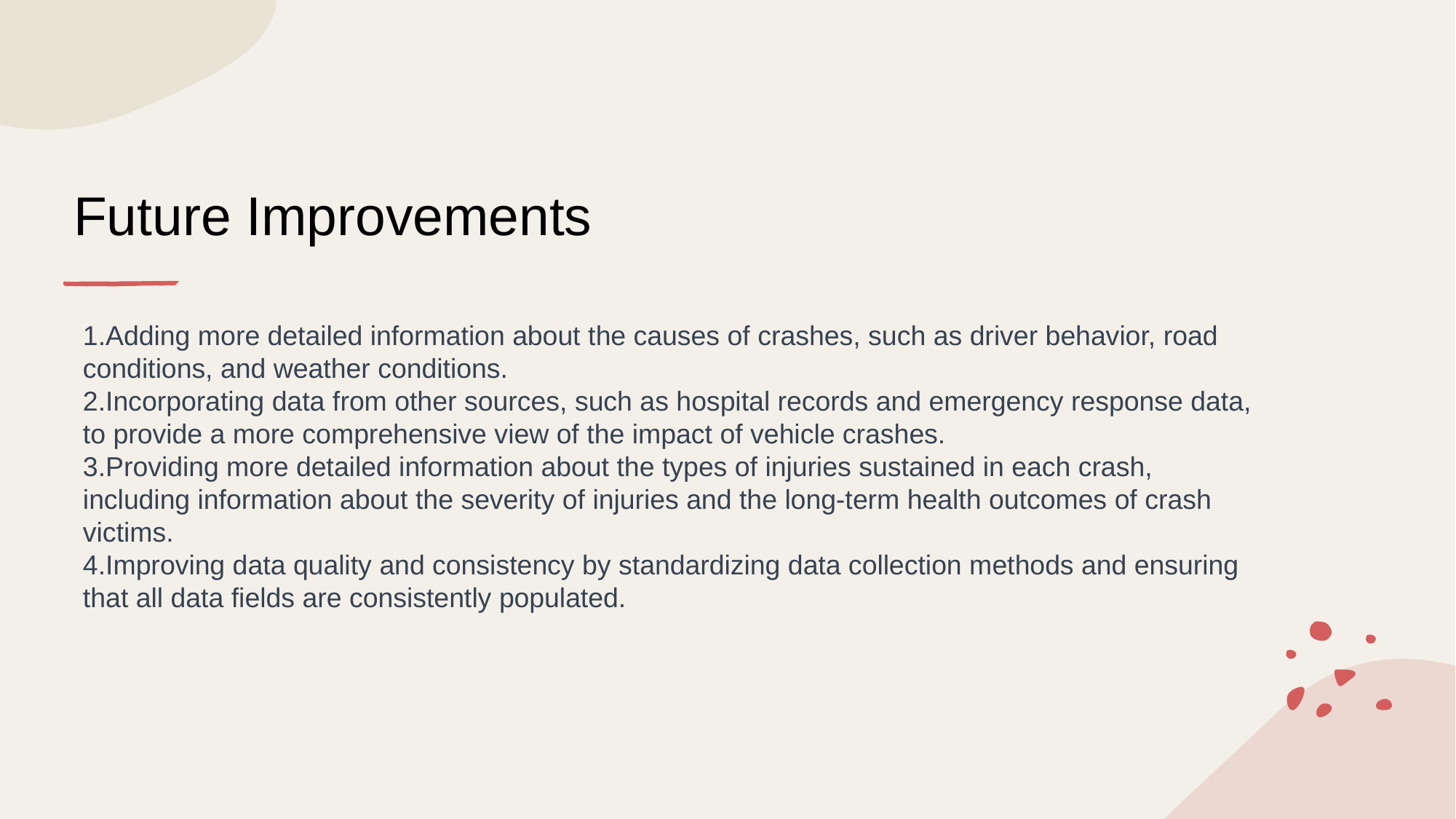

# Future Improvements
Adding more detailed information about the causes of crashes, such as driver behavior, road conditions, and weather conditions.
Incorporating data from other sources, such as hospital records and emergency response data, to provide a more comprehensive view of the impact of vehicle crashes.
Providing more detailed information about the types of injuries sustained in each crash, including information about the severity of injuries and the long-term health outcomes of crash victims.
Improving data quality and consistency by standardizing data collection methods and ensuring that all data fields are consistently populated.